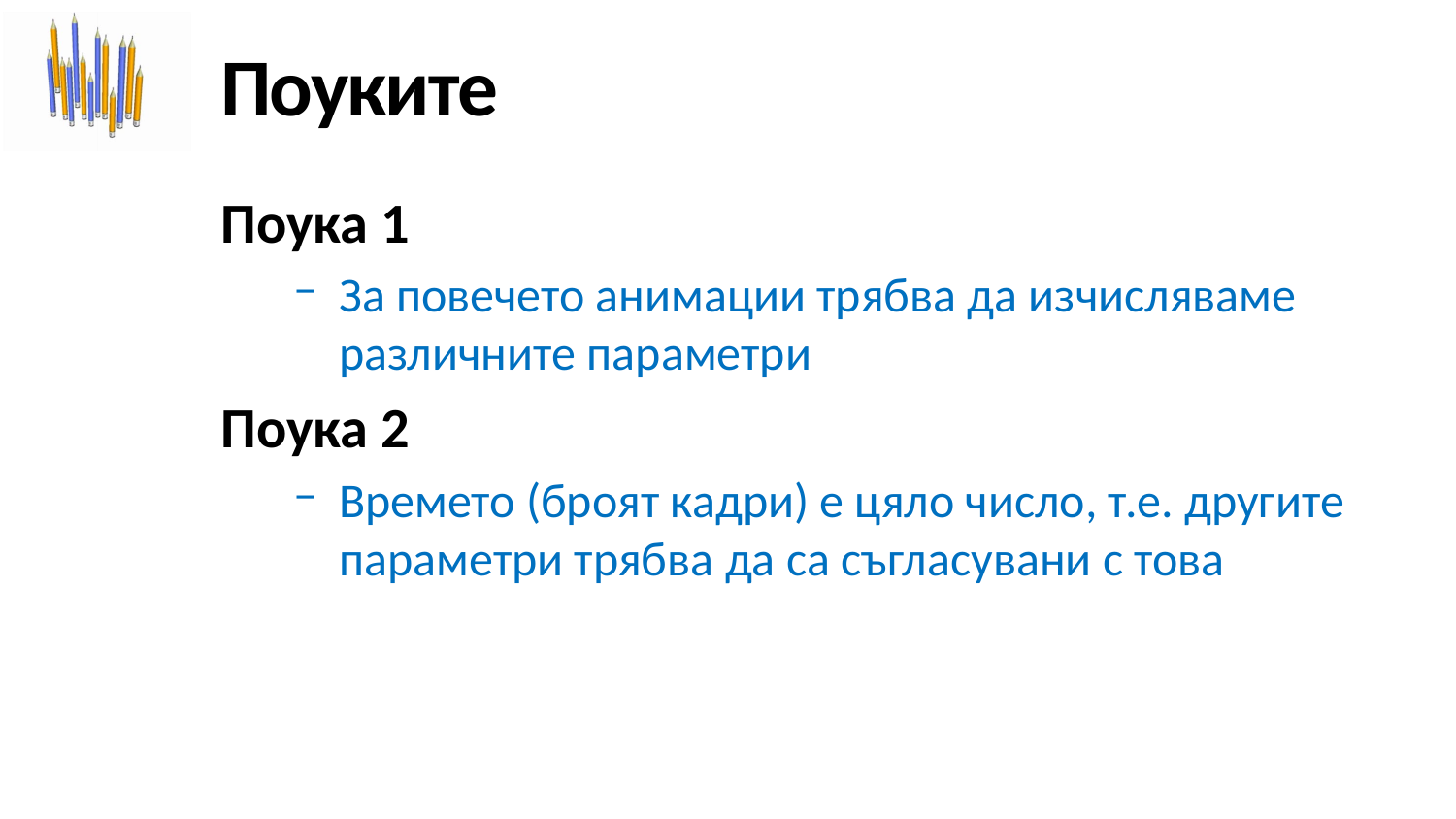

# Поуките
Поука 1
За повечето анимации трябва да изчисляваме различните параметри
Поука 2
Времето (броят кадри) е цяло число, т.е. другите параметри трябва да са съгласувани с това